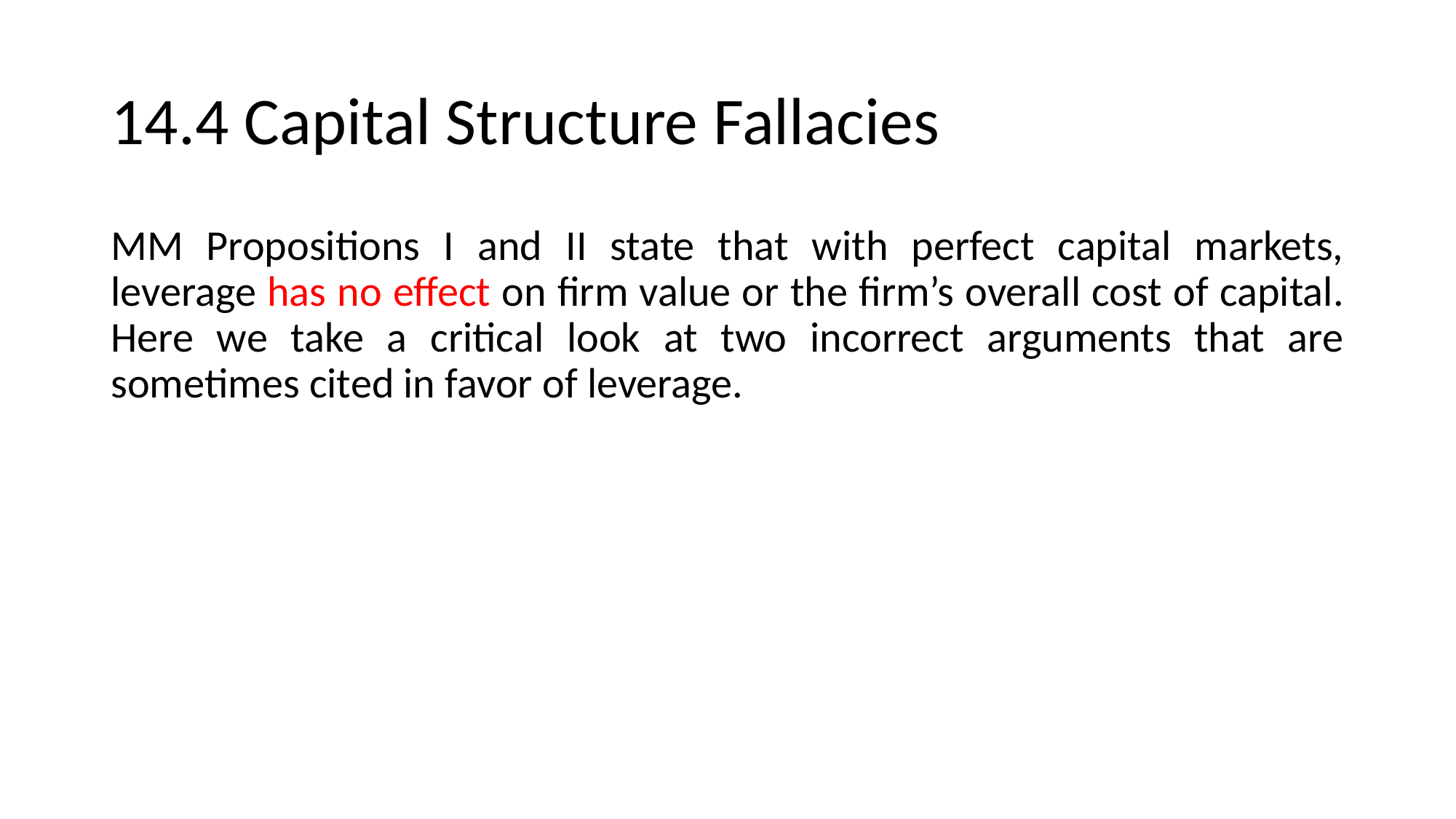

# 14.4 Capital Structure Fallacies
MM Propositions I and II state that with perfect capital markets, leverage has no effect on firm value or the firm’s overall cost of capital. Here we take a critical look at two incorrect arguments that are sometimes cited in favor of leverage.